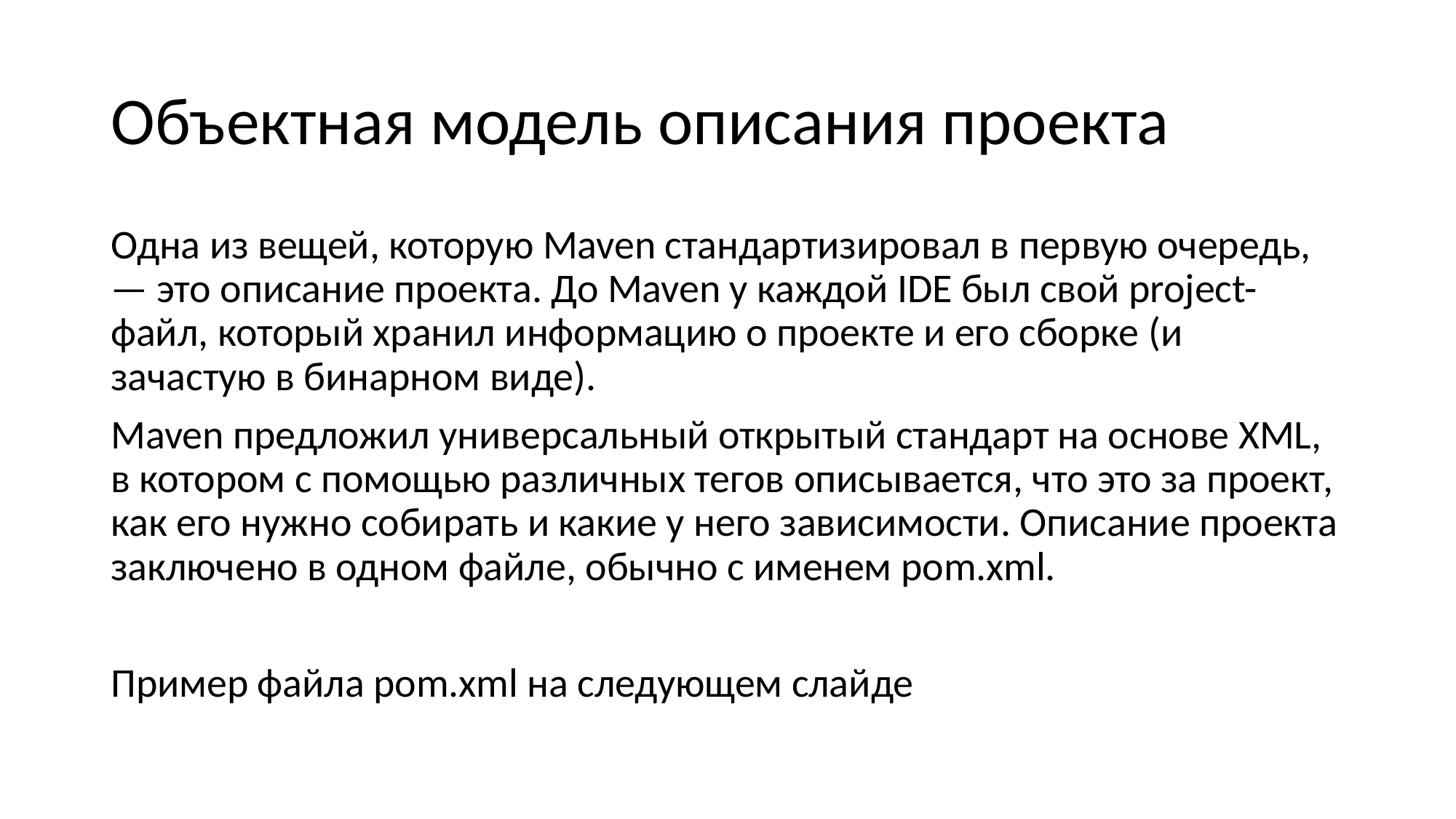

# Объектная модель описания проекта
Одна из вещей, которую Maven стандартизировал в первую очередь, — это описание проекта. До Maven у каждой IDE был свой project-файл, который хранил информацию о проекте и его сборке (и зачастую в бинарном виде).
Maven предложил универсальный открытый стандарт на основе XML, в котором с помощью различных тегов описывается, что это за проект, как его нужно собирать и какие у него зависимости. Описание проекта заключено в одном файле, обычно с именем pom.xml.

Пример файла pom.xml на следующем слайде